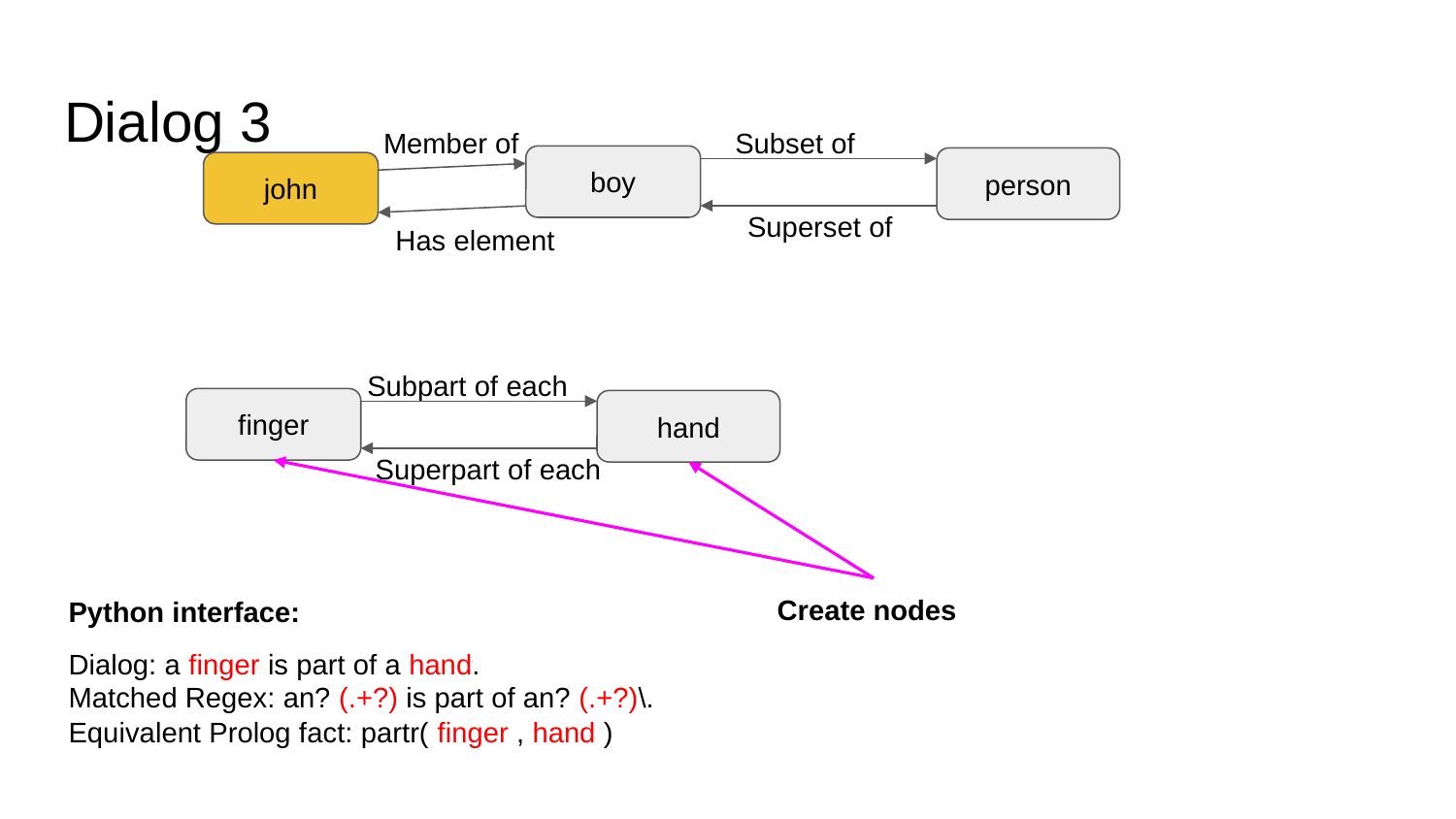

# Dialog 3
Member of
Subset of
boy
person
john
Superset of
Has element
Subpart of each
finger
hand
Superpart of each
Create nodes
Python interface:
Dialog: a finger is part of a hand.
Matched Regex: an? (.+?) is part of an? (.+?)\.
Equivalent Prolog fact: partr( finger , hand )